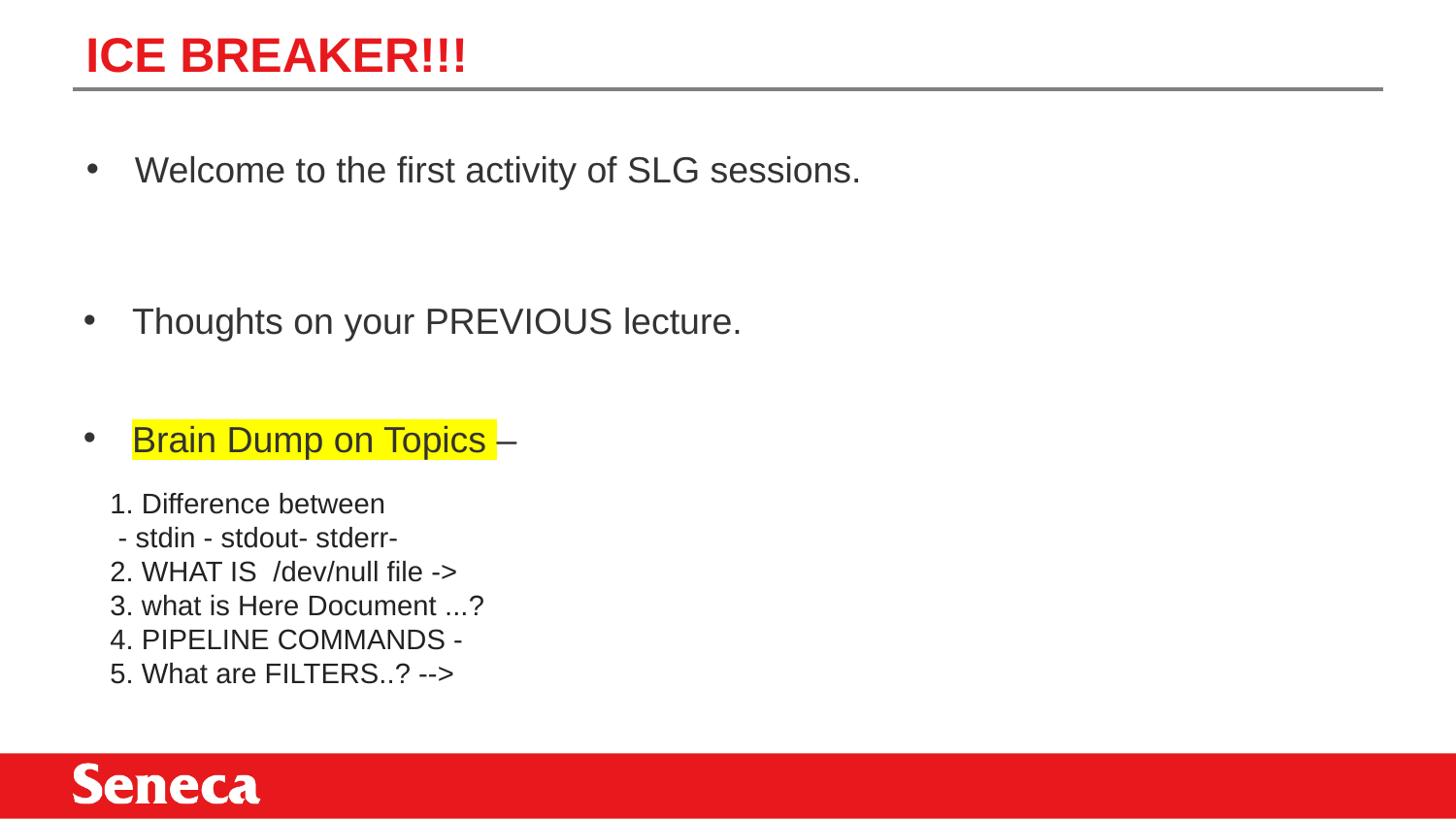

# ICE BREAKER!!!
Welcome to the first activity of SLG sessions.

Thoughts on your PREVIOUS lecture.

Brain Dump on Topics –
1. Difference between
 - stdin - stdout- stderr-
2. WHAT IS  /dev/null file ->
3. what is Here Document ...?
4. PIPELINE COMMANDS -
5. What are FILTERS..? -->